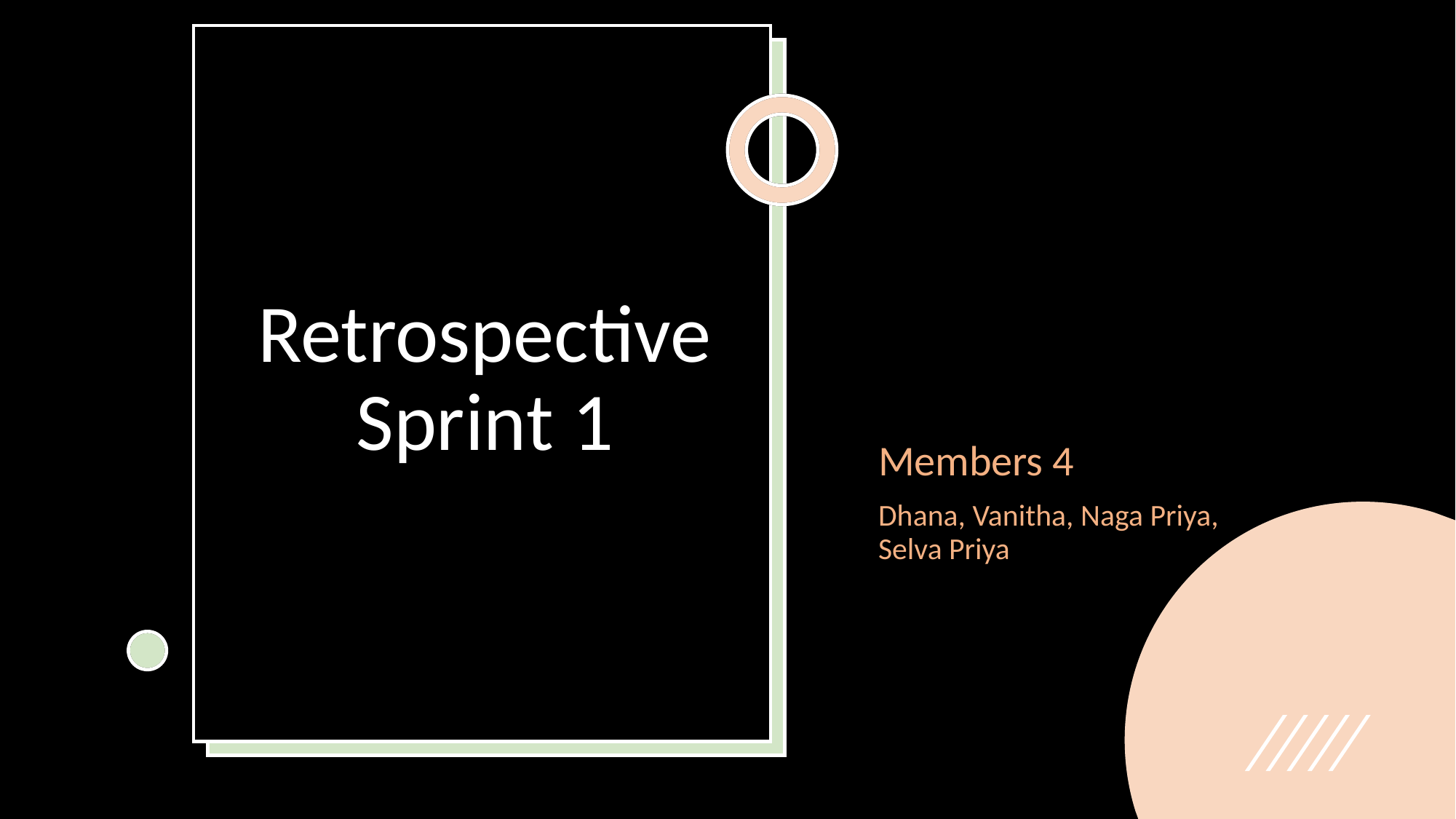

# Retrospective Sprint 1

Members 4
Dhana, Vanitha, Naga Priya, Selva Priya